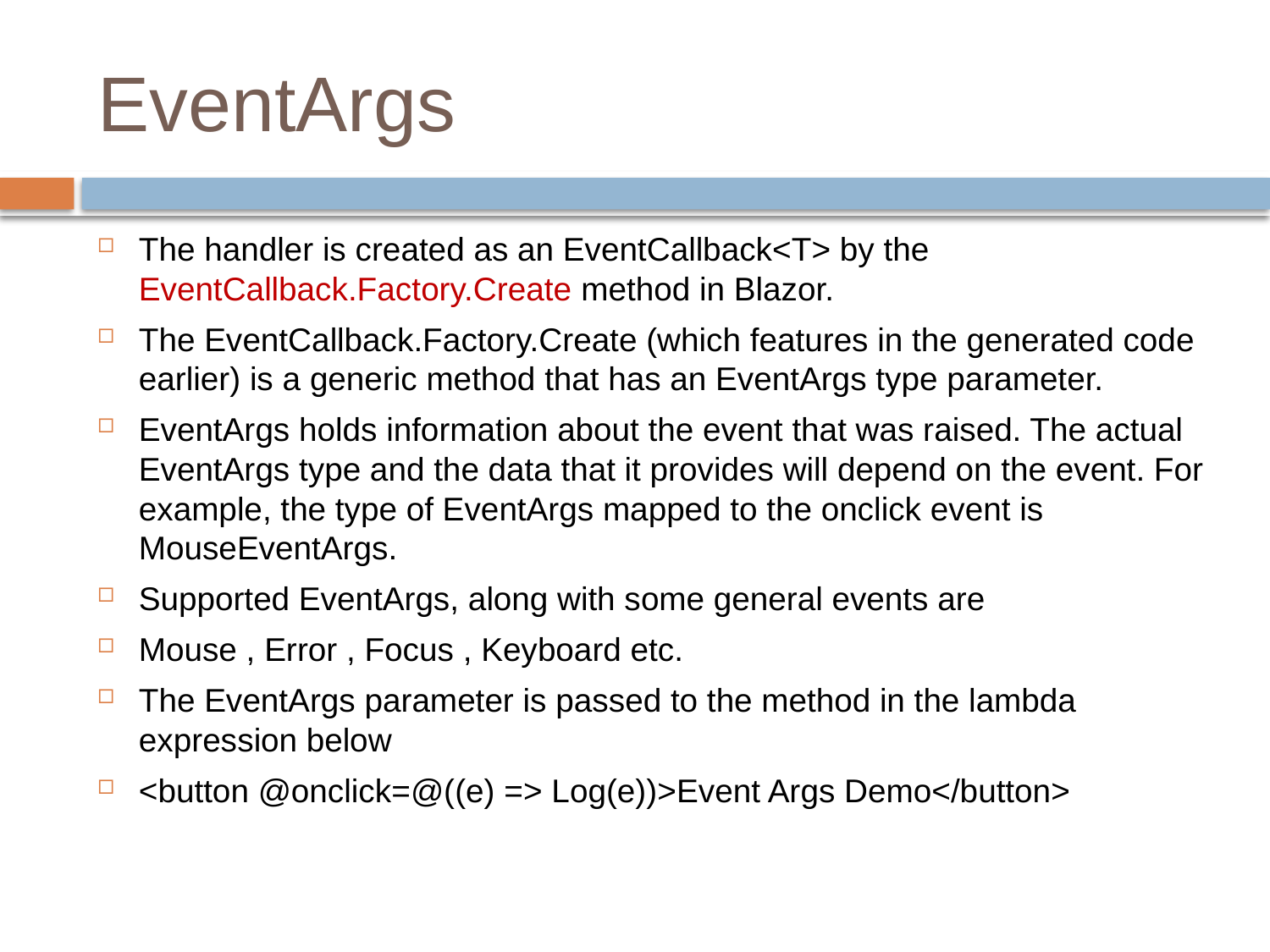

# EventArgs
The handler is created as an EventCallback<T> by the EventCallback.Factory.Create method in Blazor.
The EventCallback.Factory.Create (which features in the generated code earlier) is a generic method that has an EventArgs type parameter.
EventArgs holds information about the event that was raised. The actual EventArgs type and the data that it provides will depend on the event. For example, the type of EventArgs mapped to the onclick event is MouseEventArgs.
Supported EventArgs, along with some general events are
Mouse , Error , Focus , Keyboard etc.
The EventArgs parameter is passed to the method in the lambda expression below
<button @onclick=@((e) => Log(e))>Event Args Demo</button>